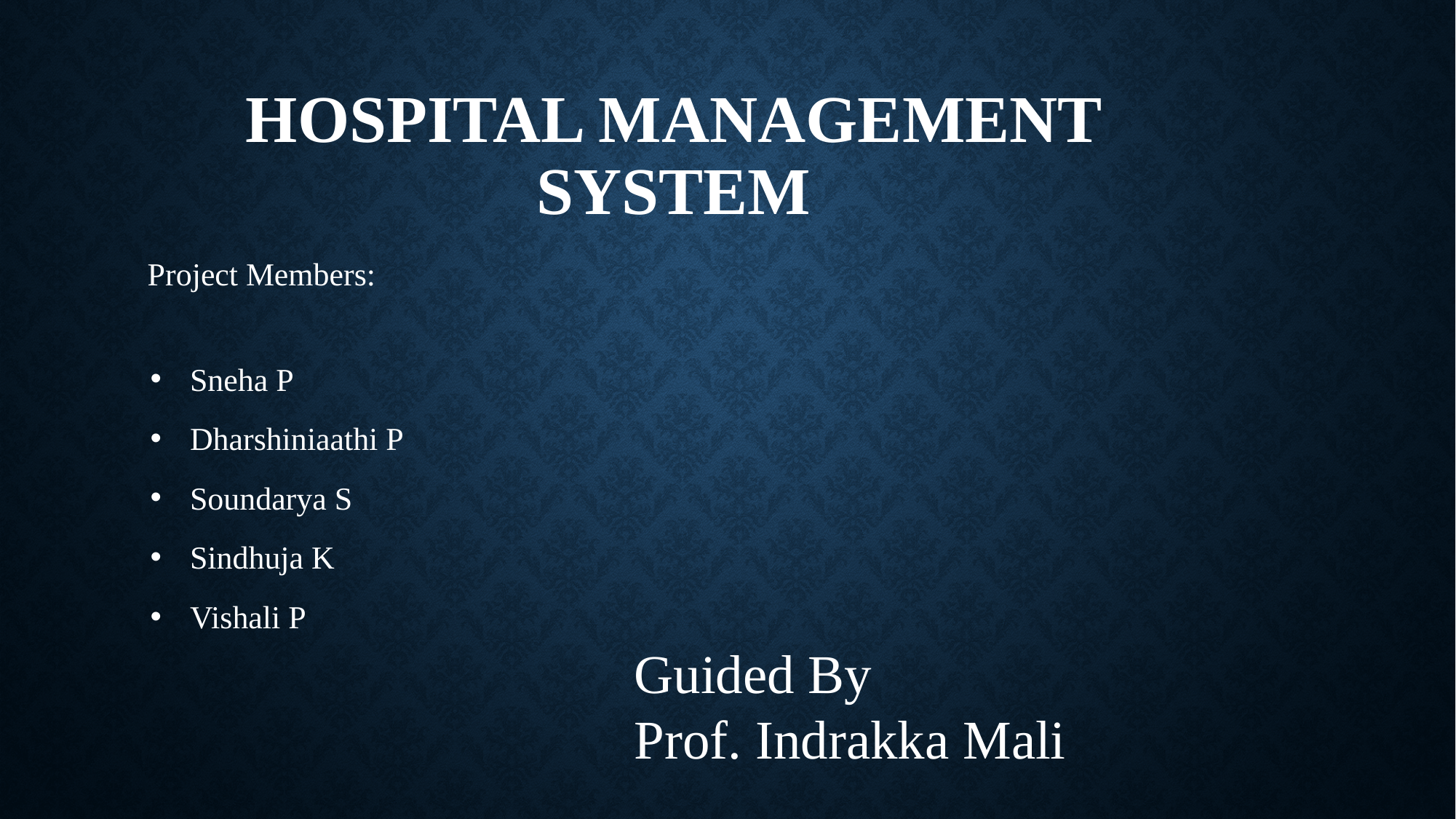

# HOSPITAL MANAGEMENT SYSTEM
Project Members:

Sneha P
Dharshiniaathi P
Soundarya S
Sindhuja K
Vishali P

Guided By
Prof. Indrakka Mali